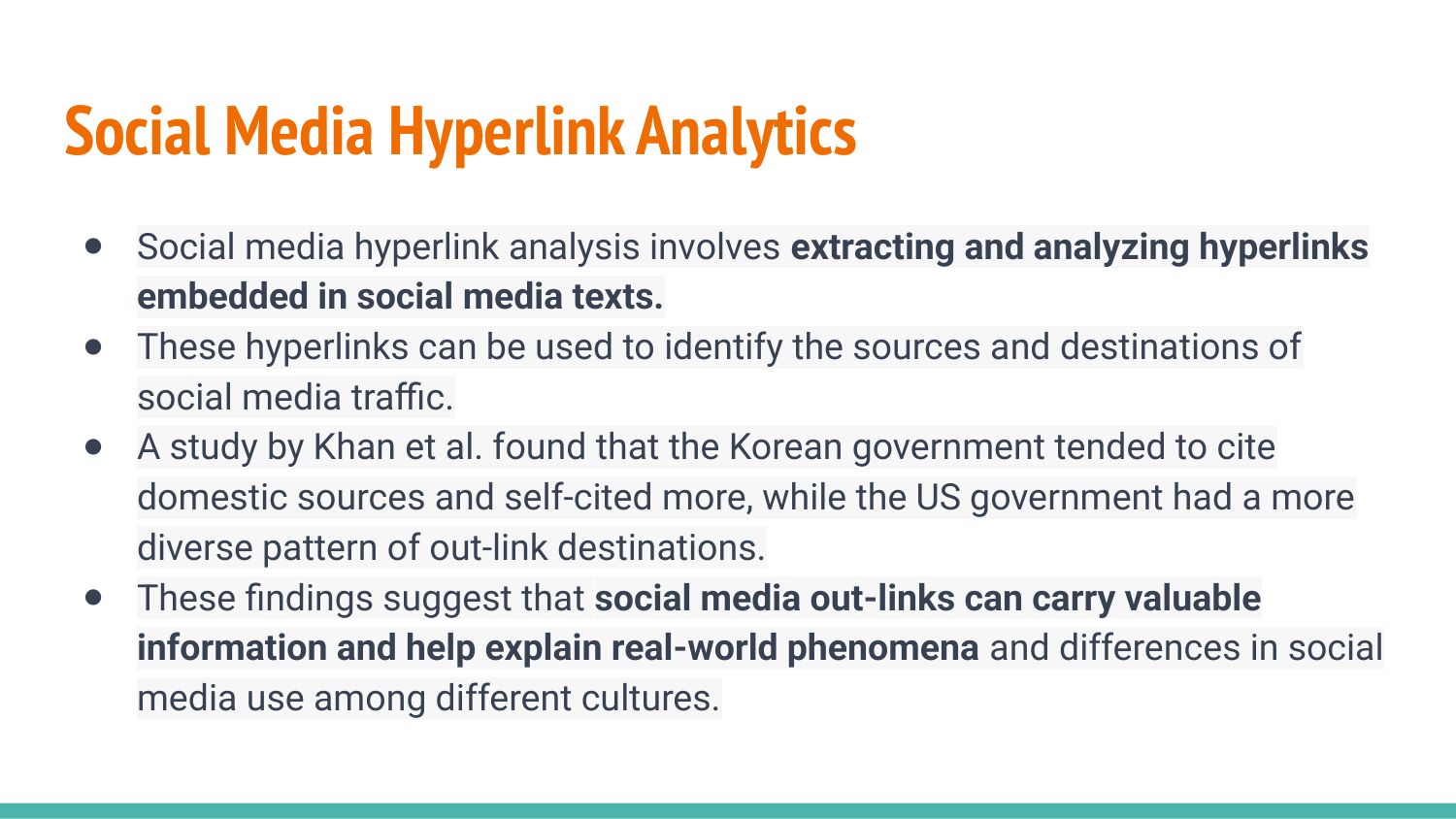

# Social Media Hyperlink Analytics
Social media hyperlink analysis involves extracting and analyzing hyperlinks embedded in social media texts.
These hyperlinks can be used to identify the sources and destinations of social media traffic.
A study by Khan et al. found that the Korean government tended to cite domestic sources and self-cited more, while the US government had a more diverse pattern of out-link destinations.
These findings suggest that social media out-links can carry valuable information and help explain real-world phenomena and differences in social media use among different cultures.